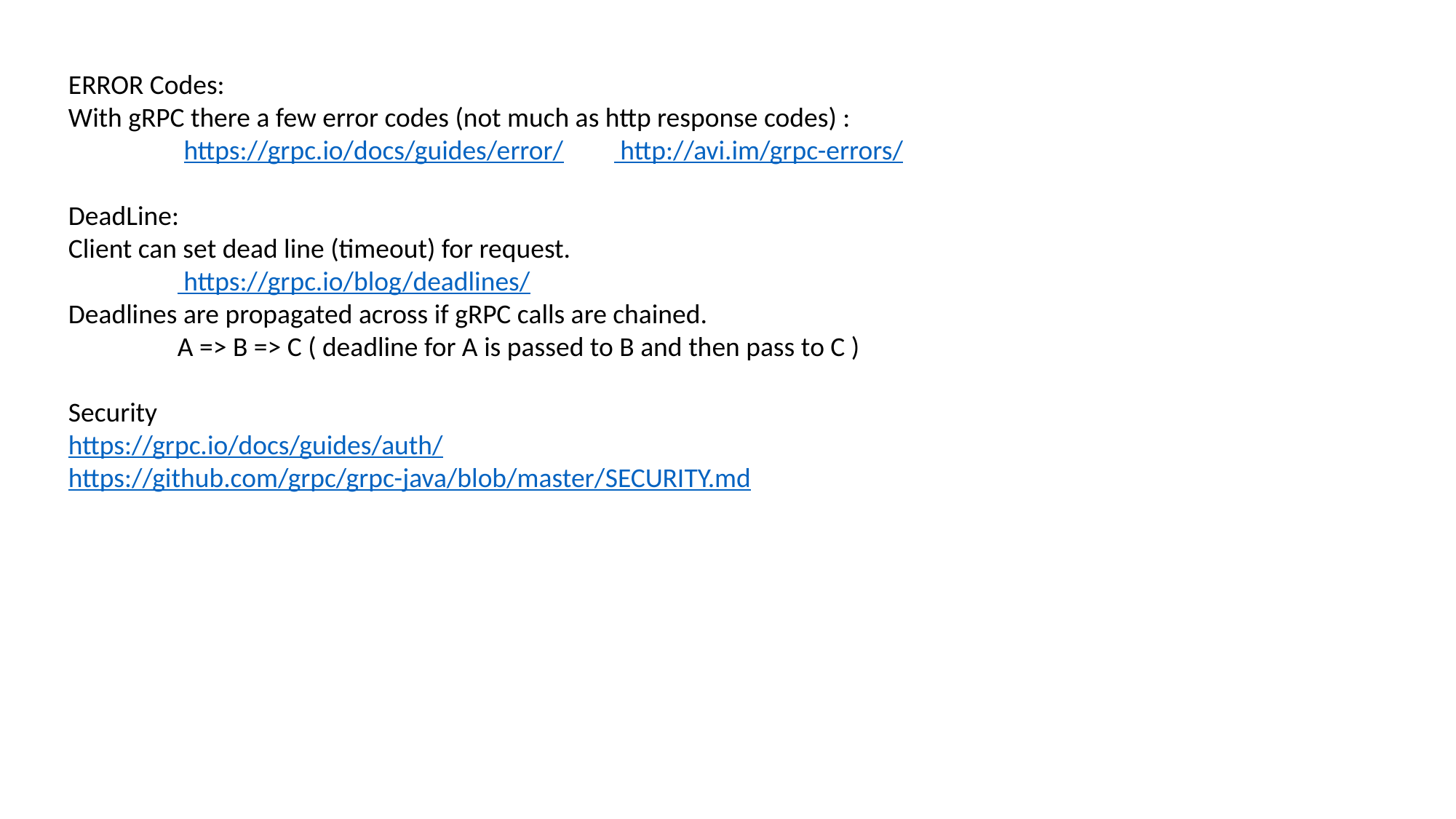

ERROR Codes:
With gRPC there a few error codes (not much as http response codes) :
	 https://grpc.io/docs/guides/error/	 http://avi.im/grpc-errors/

DeadLine:
Client can set dead line (timeout) for request.
	 https://grpc.io/blog/deadlines/
Deadlines are propagated across if gRPC calls are chained.
	A => B => C ( deadline for A is passed to B and then pass to C )

Security
https://grpc.io/docs/guides/auth/
https://github.com/grpc/grpc-java/blob/master/SECURITY.md